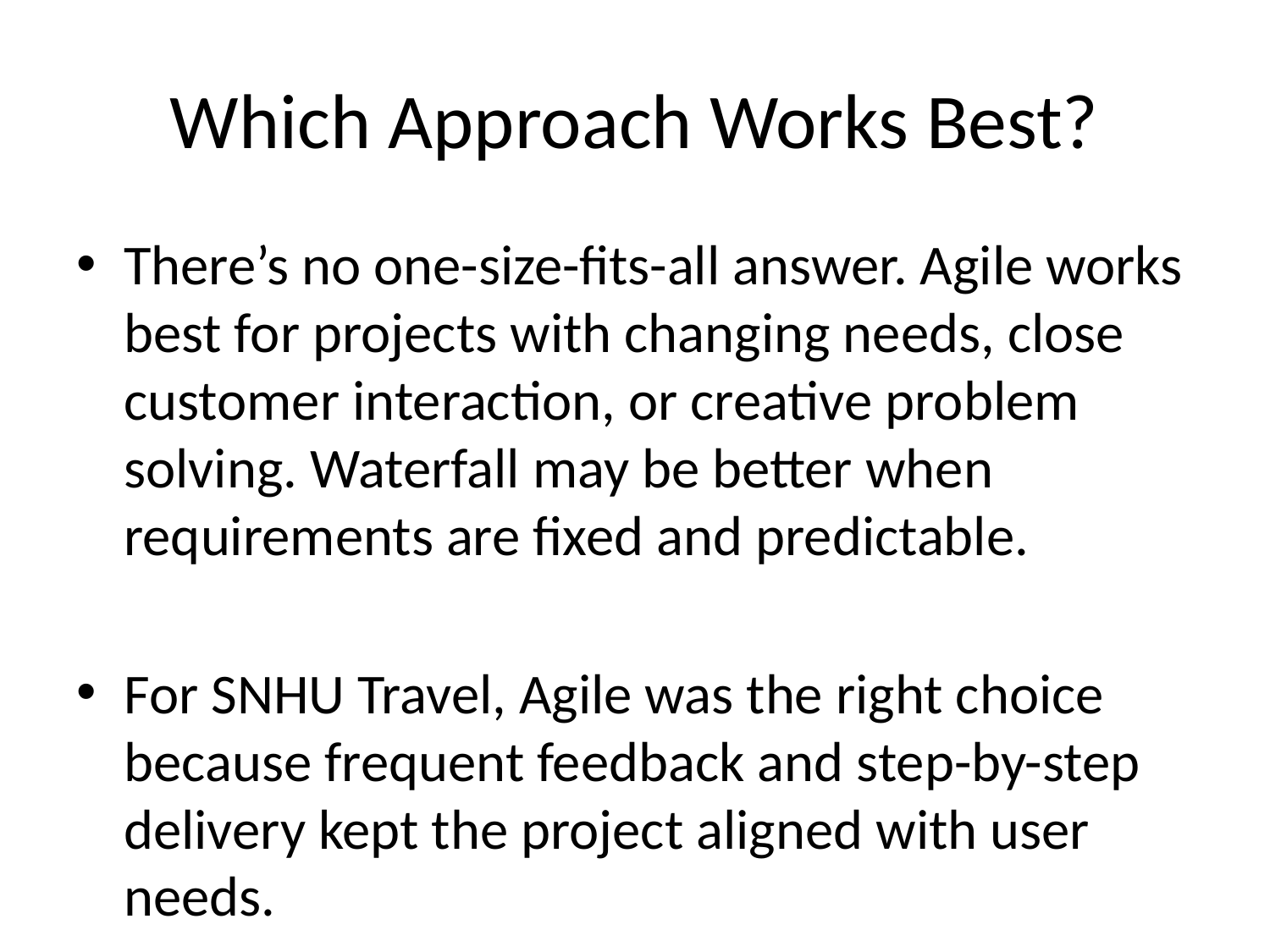

# Which Approach Works Best?
There’s no one-size-fits-all answer. Agile works best for projects with changing needs, close customer interaction, or creative problem solving. Waterfall may be better when requirements are fixed and predictable.

For SNHU Travel, Agile was the right choice because frequent feedback and step-by-step delivery kept the project aligned with user needs.